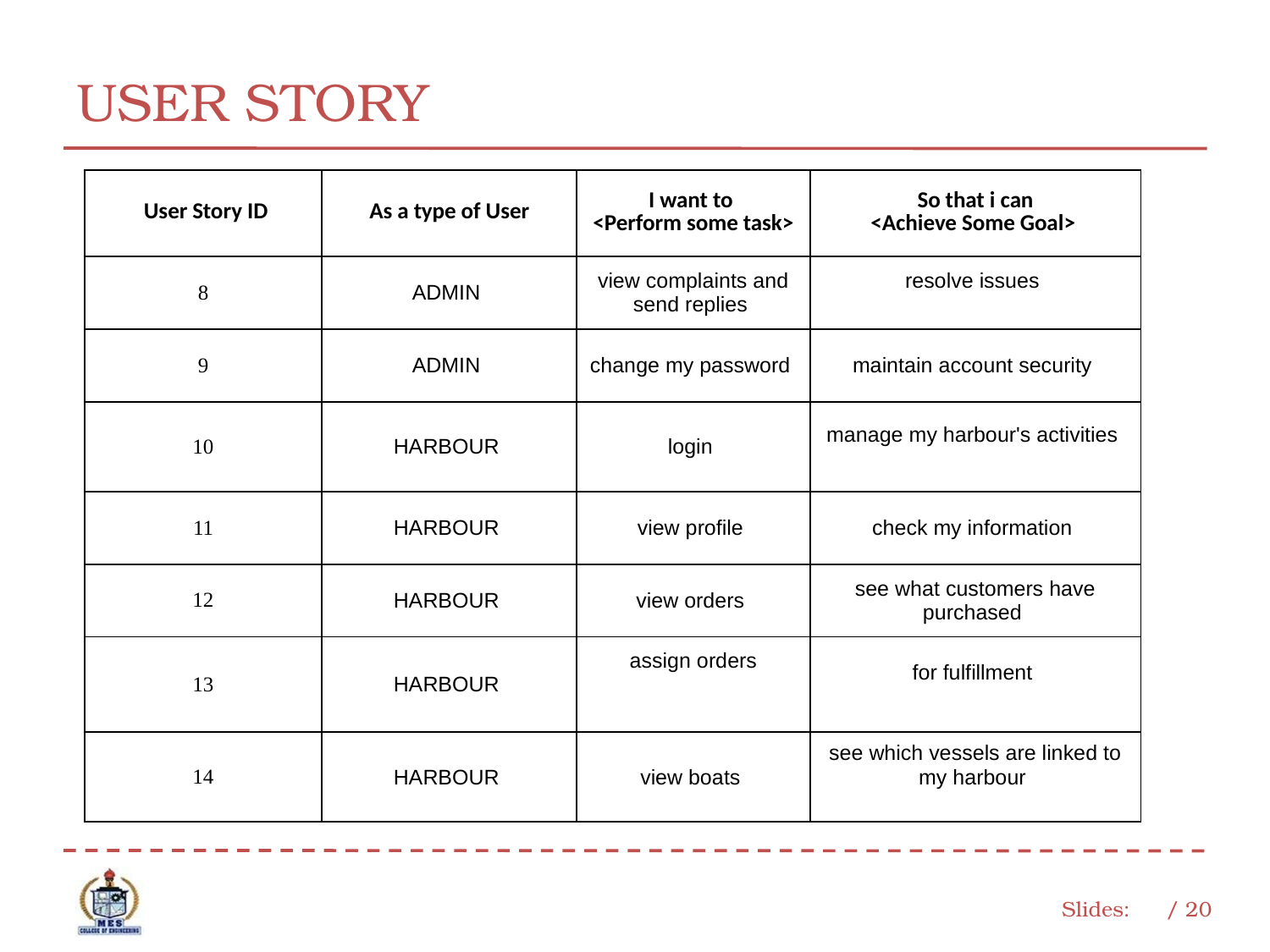

# USER STORY
| User Story ID | As a type of User | I want to <Perform some task> | So that i can <Achieve Some Goal> |
| --- | --- | --- | --- |
| 8 | ADMIN | view complaints and send replies | resolve issues |
| 9 | ADMIN | change my password | maintain account security |
| 10 | HARBOUR | login | manage my harbour's activities |
| 11 | HARBOUR | view profile | check my information |
| 12 | HARBOUR | view orders | see what customers have purchased |
| 13 | HARBOUR | assign orders | for fulfillment |
| 14 | HARBOUR | view boats | see which vessels are linked to my harbour |